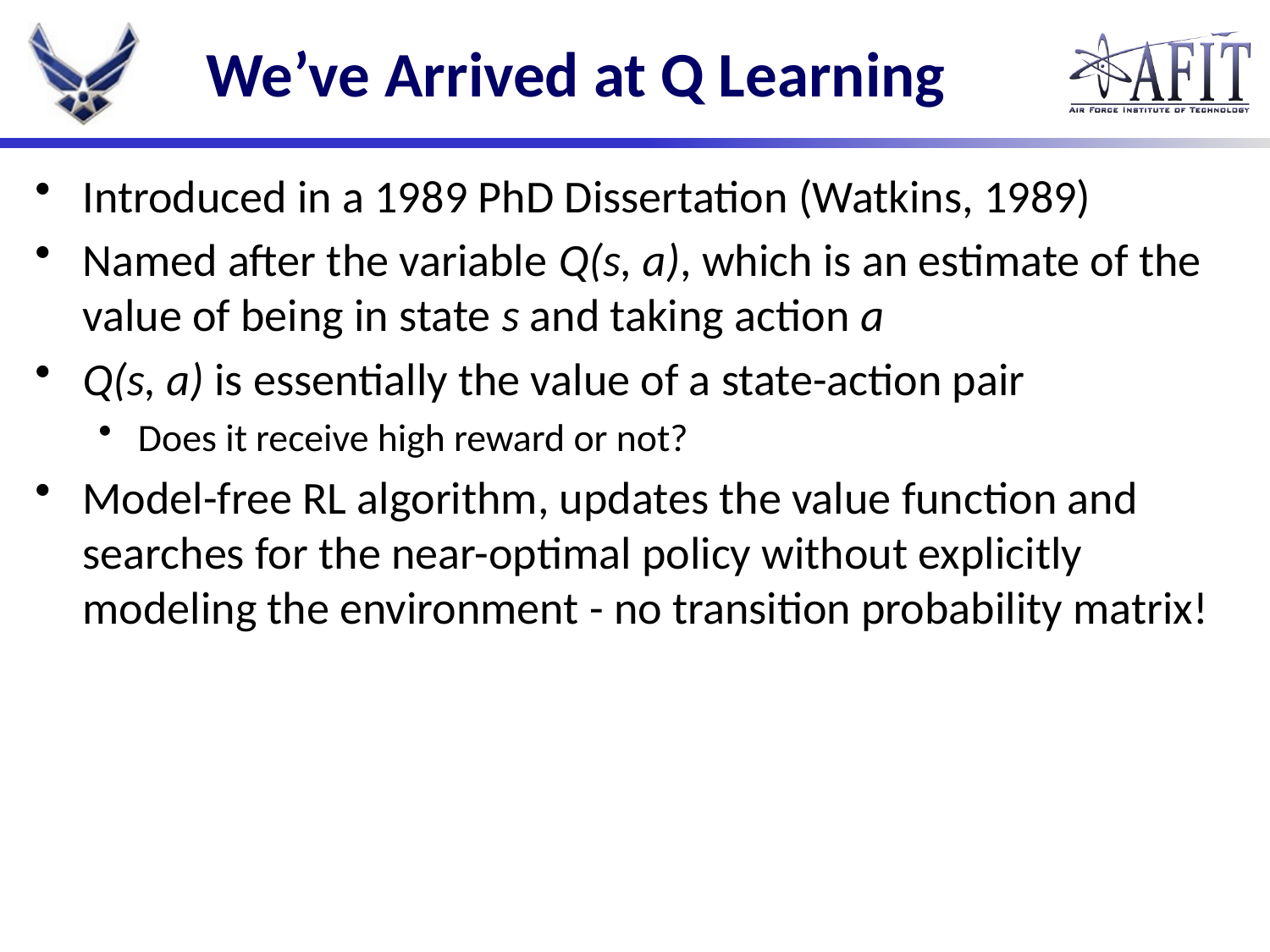

# We’ve Arrived at Q Learning
Introduced in a 1989 PhD Dissertation (Watkins, 1989)
Named after the variable Q(s, a), which is an estimate of the value of being in state s and taking action a
Q(s, a) is essentially the value of a state-action pair
Does it receive high reward or not?
Model-free RL algorithm, updates the value function and searches for the near-optimal policy without explicitly modeling the environment - no transition probability matrix!